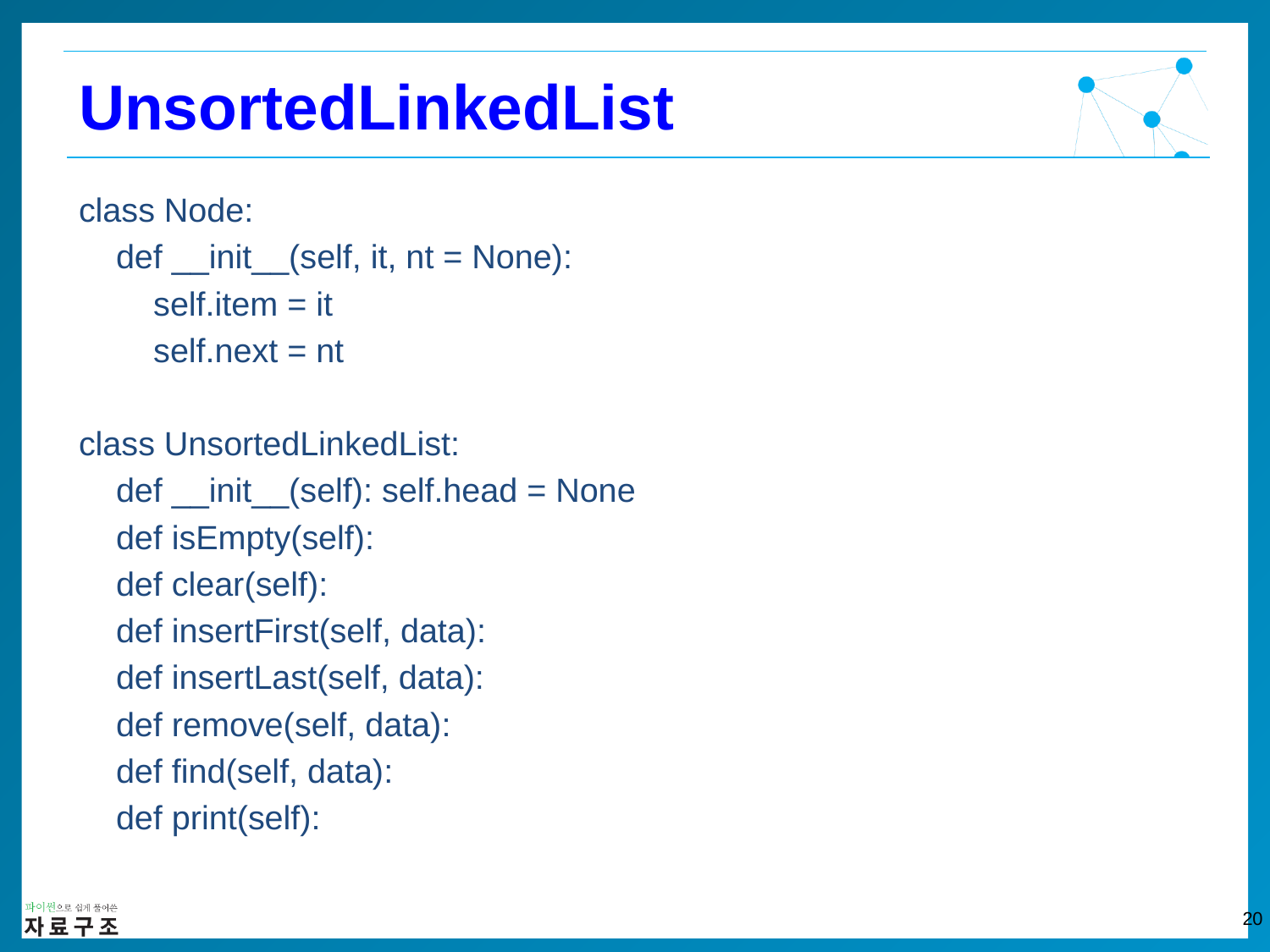

UnsortedLinkedList
class Node:
    def __init__(self, it, nt = None):
        self.item = it
        self.next = nt

class UnsortedLinkedList:
    def __init__(self): self.head = None
    def isEmpty(self):
    def clear(self):
    def insertFirst(self, data):
    def insertLast(self, data):
    def remove(self, data):
    def find(self, data):
    def print(self):